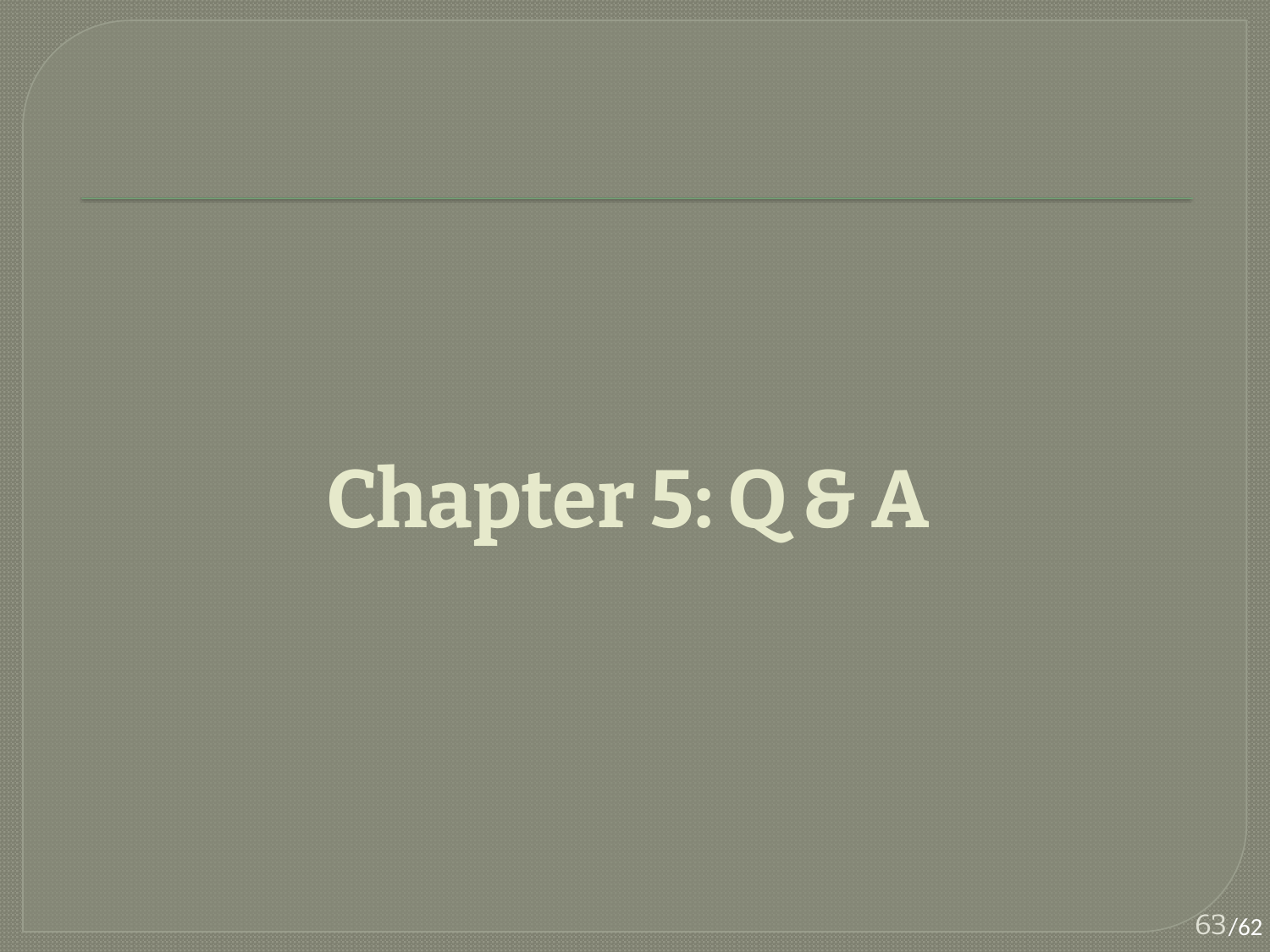

#
Chapter 5: Q & A
63